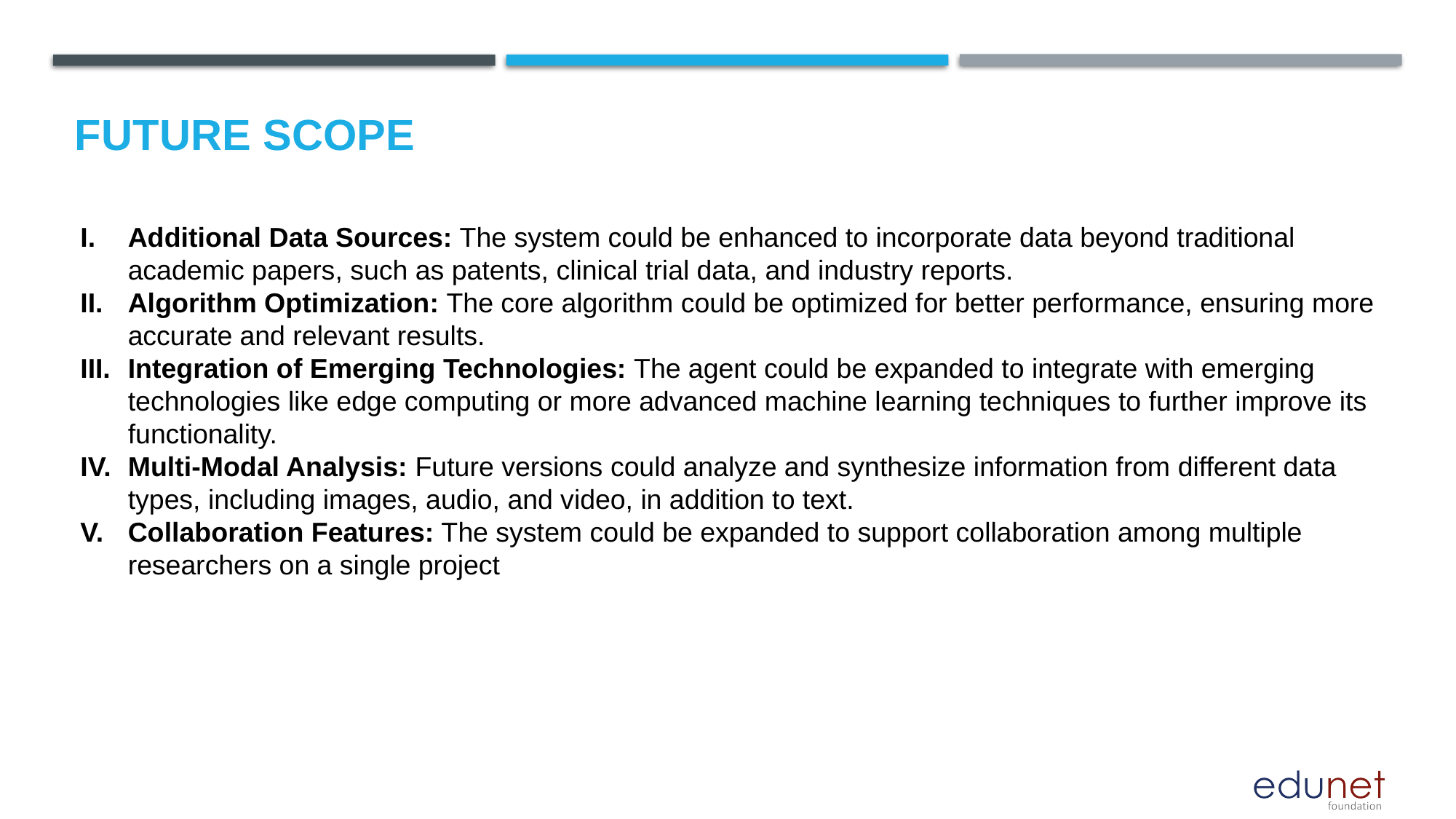

Future scope
Additional Data Sources: The system could be enhanced to incorporate data beyond traditional academic papers, such as patents, clinical trial data, and industry reports.
Algorithm Optimization: The core algorithm could be optimized for better performance, ensuring more accurate and relevant results.
Integration of Emerging Technologies: The agent could be expanded to integrate with emerging technologies like edge computing or more advanced machine learning techniques to further improve its functionality.
Multi-Modal Analysis: Future versions could analyze and synthesize information from different data types, including images, audio, and video, in addition to text.
Collaboration Features: The system could be expanded to support collaboration among multiple researchers on a single project